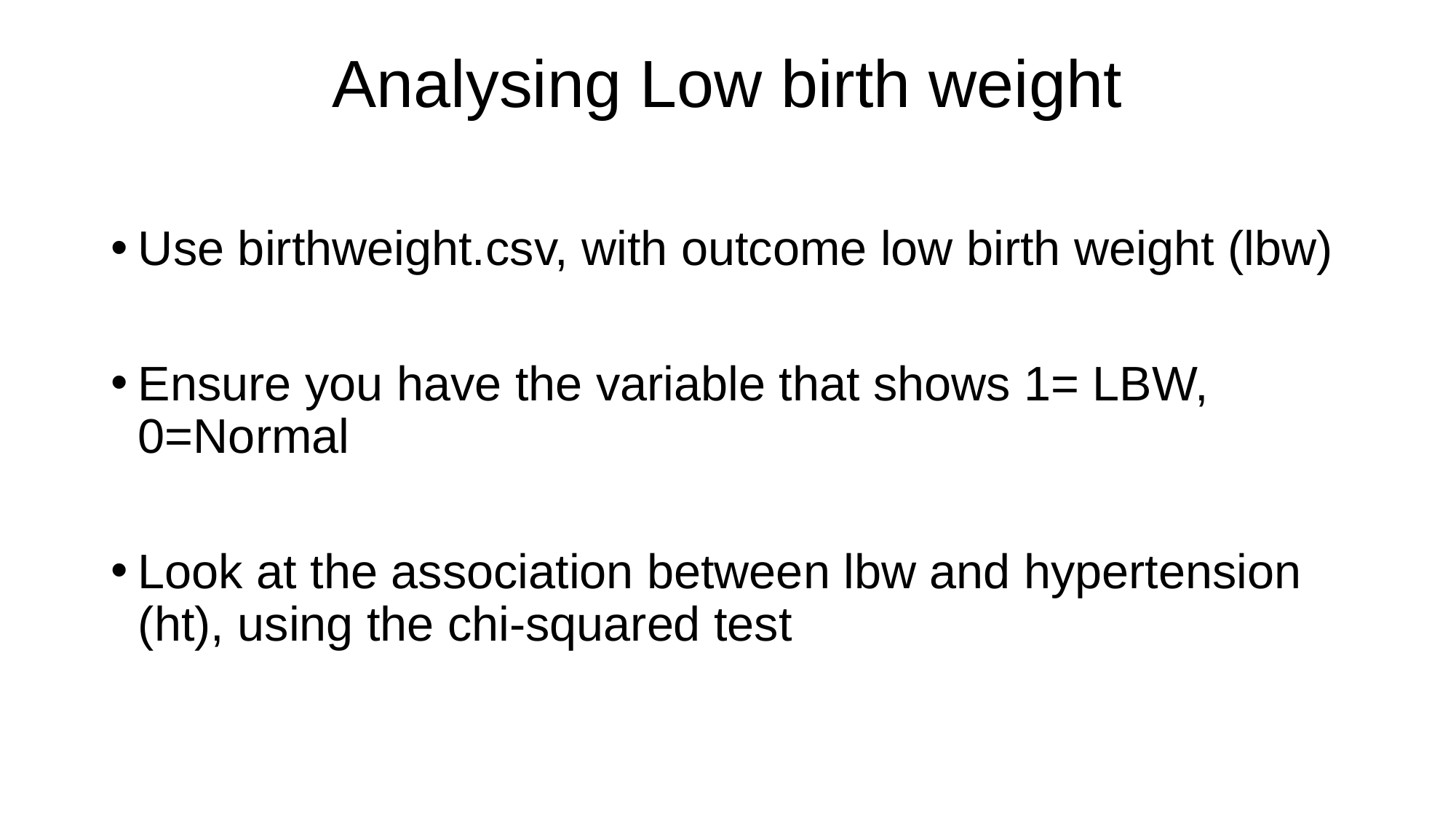

# Analysing Low birth weight
Use birthweight.csv, with outcome low birth weight (lbw)

Ensure you have the variable that shows 1= LBW, 0=Normal

Look at the association between lbw and hypertension (ht), using the chi-squared test